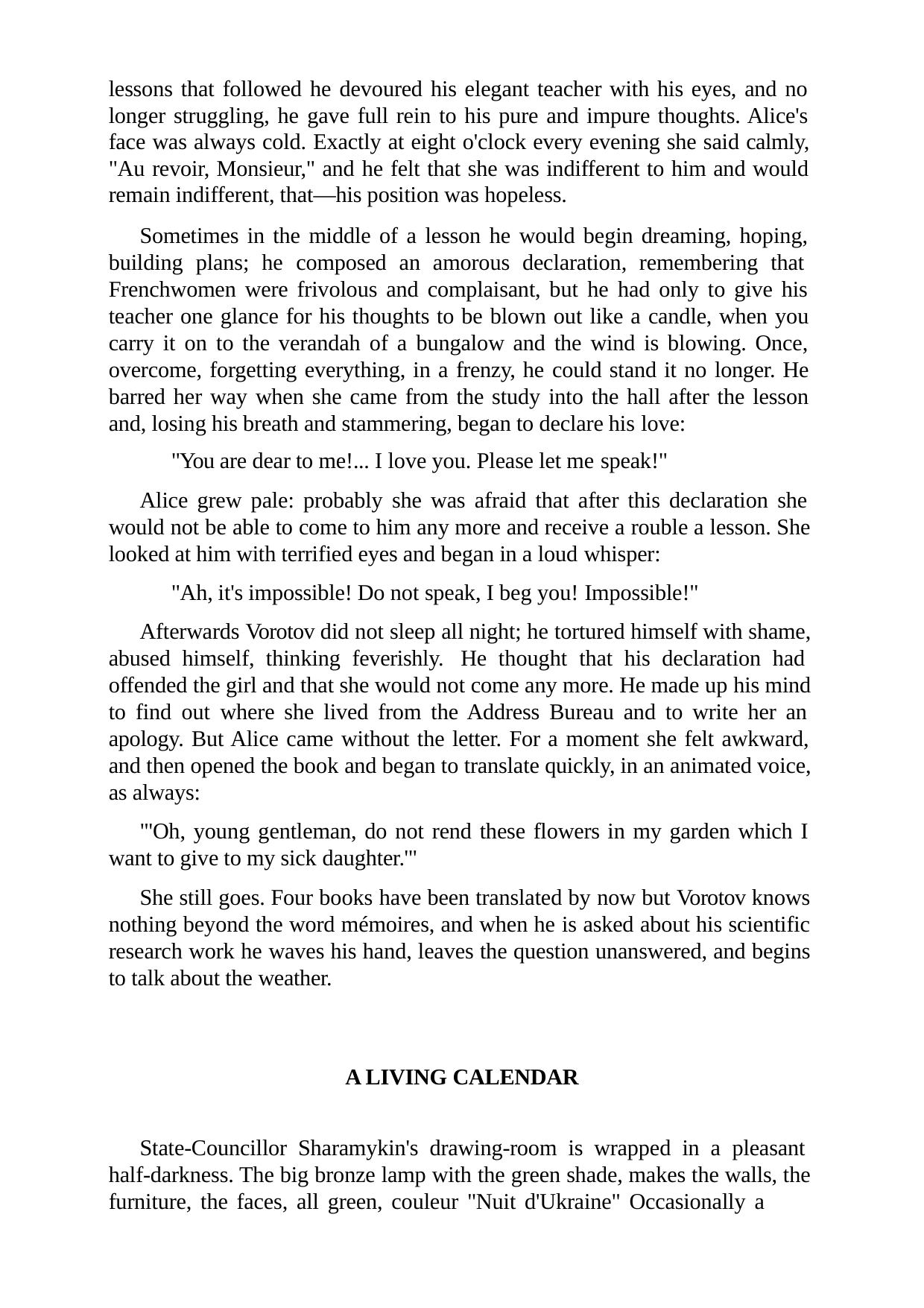

lessons that followed he devoured his elegant teacher with his eyes, and no  longer struggling, he gave full rein to his pure and impure thoughts. Alice's  face was always cold. Exactly at eight o'clock every evening she said calmly,  "Au revoir, Monsieur," and he felt that she was indifferent to him and would  remain indifferent, that—his position was hopeless.
Sometimes in the middle of a lesson he would begin dreaming, hoping,  building plans; he composed an amorous declaration, remembering that  Frenchwomen were frivolous and complaisant, but he had only to give his  teacher one glance for his thoughts to be blown out like a candle, when you  carry it on to the verandah of a bungalow and the wind is blowing. Once,  overcome, forgetting everything, in a frenzy, he could stand it no longer. He  barred her way when she came from the study into the hall after the lesson  and, losing his breath and stammering, began to declare his love:
"You are dear to me!... I love you. Please let me speak!"
Alice grew pale: probably she was afraid that after this declaration she  would not be able to come to him any more and receive a rouble a lesson. She  looked at him with terrified eyes and began in a loud whisper:
"Ah, it's impossible! Do not speak, I beg you! Impossible!"
Afterwards Vorotov did not sleep all night; he tortured himself with shame,  abused himself, thinking feverishly. He thought that his declaration had  offended the girl and that she would not come any more. He made up his mind  to find out where she lived from the Address Bureau and to write her an  apology. But Alice came without the letter. For a moment she felt awkward,  and then opened the book and began to translate quickly, in an animated voice,  as always:
"'Oh, young gentleman, do not rend these flowers in my garden which I  want to give to my sick daughter.'"
She still goes. Four books have been translated by now but Vorotov knows  nothing beyond the word mémoires, and when he is asked about his scientific  research work he waves his hand, leaves the question unanswered, and begins  to talk about the weather.
A LIVING CALENDAR

State-Councillor Sharamykin's drawing-room is wrapped in a pleasant  half-darkness. The big bronze lamp with the green shade, makes the walls, the  furniture, the faces, all green, couleur "Nuit d'Ukraine" Occasionally a